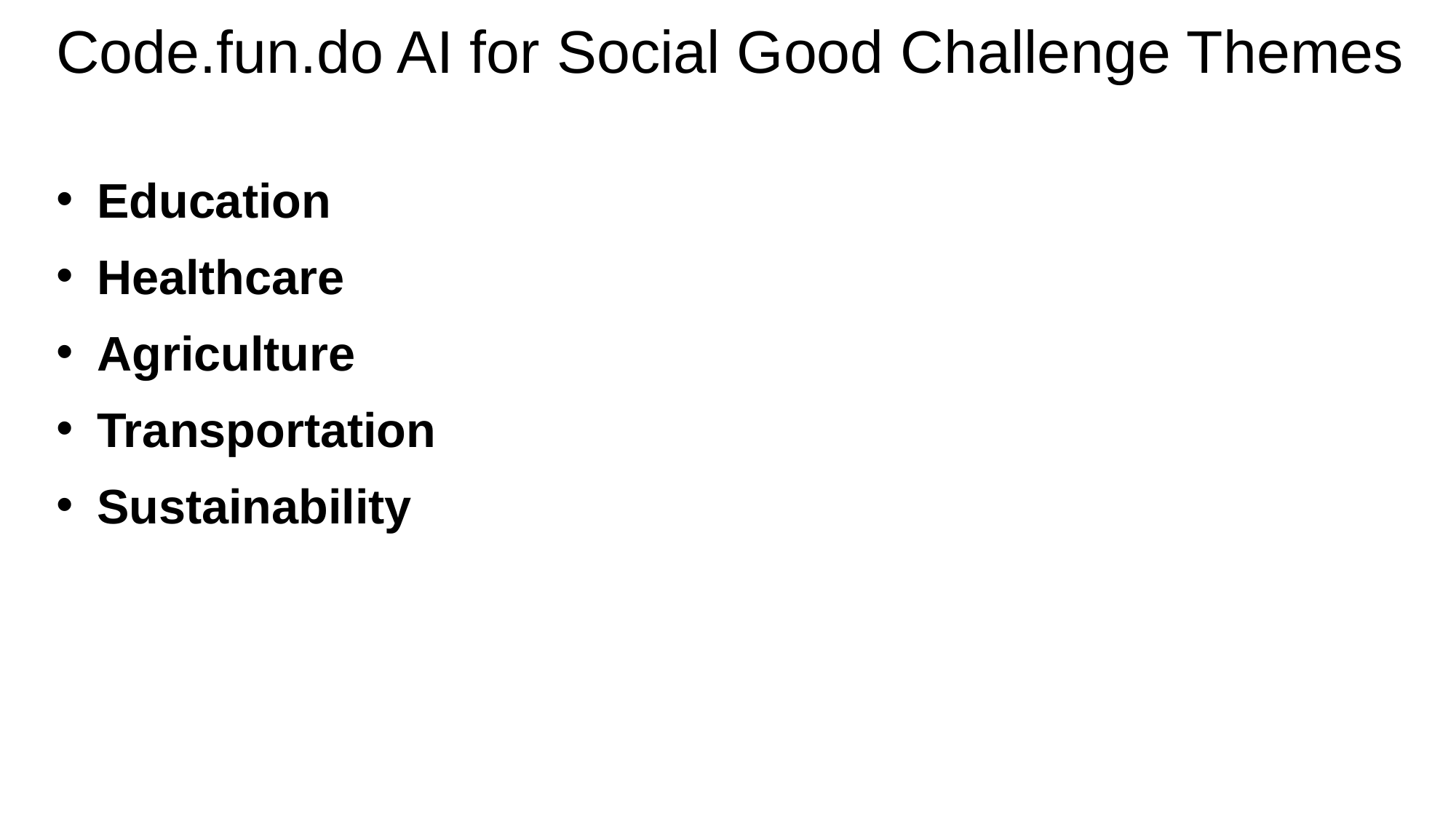

# Code.fun.do AI for Social Good Challenge Themes
Education
Healthcare
Agriculture
Transportation
Sustainability